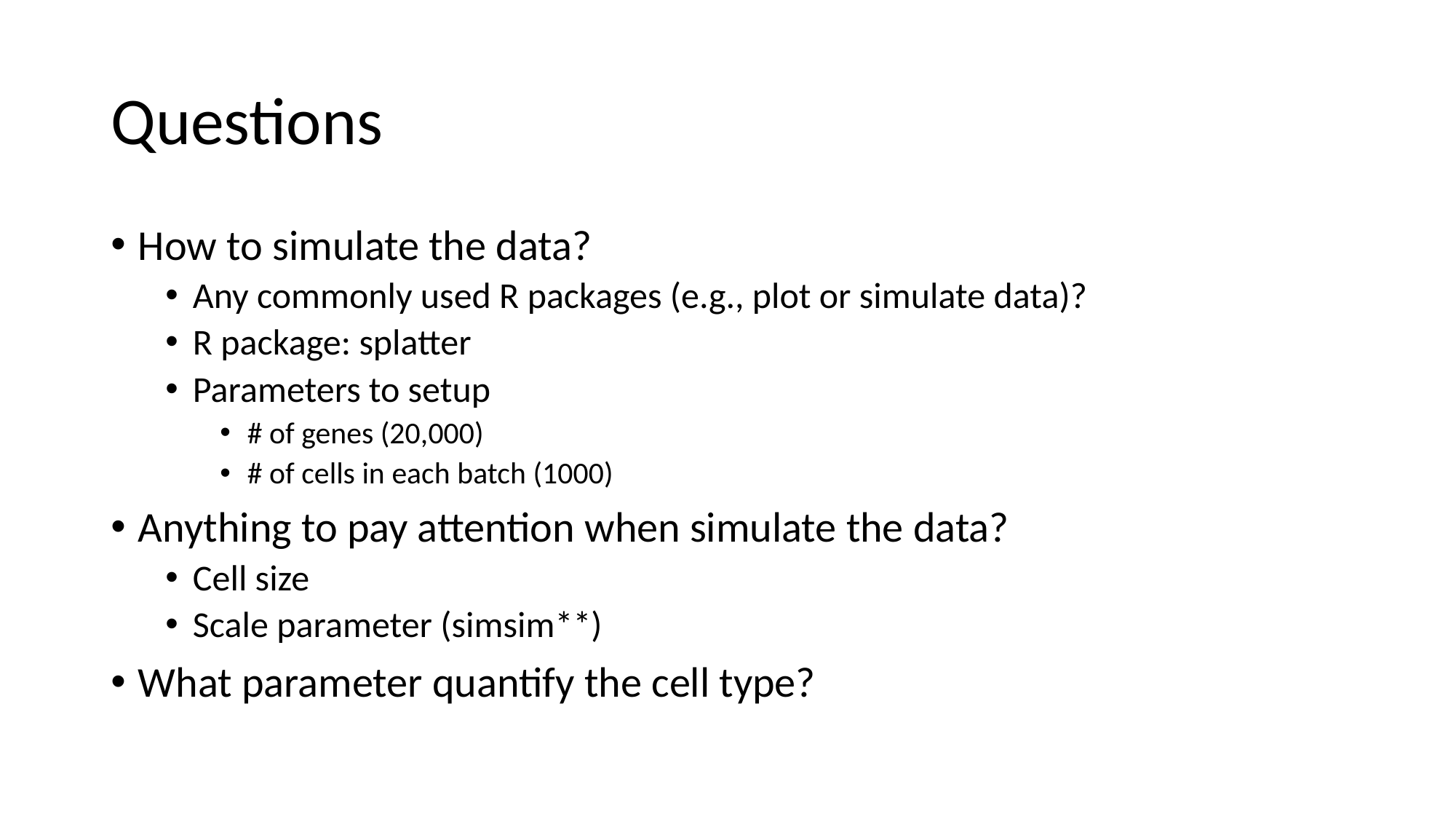

# Questions
How to simulate the data?
Any commonly used R packages (e.g., plot or simulate data)?
R package: splatter
Parameters to setup
# of genes (20,000)
# of cells in each batch (1000)
Anything to pay attention when simulate the data?
Cell size
Scale parameter (simsim**)
What parameter quantify the cell type?